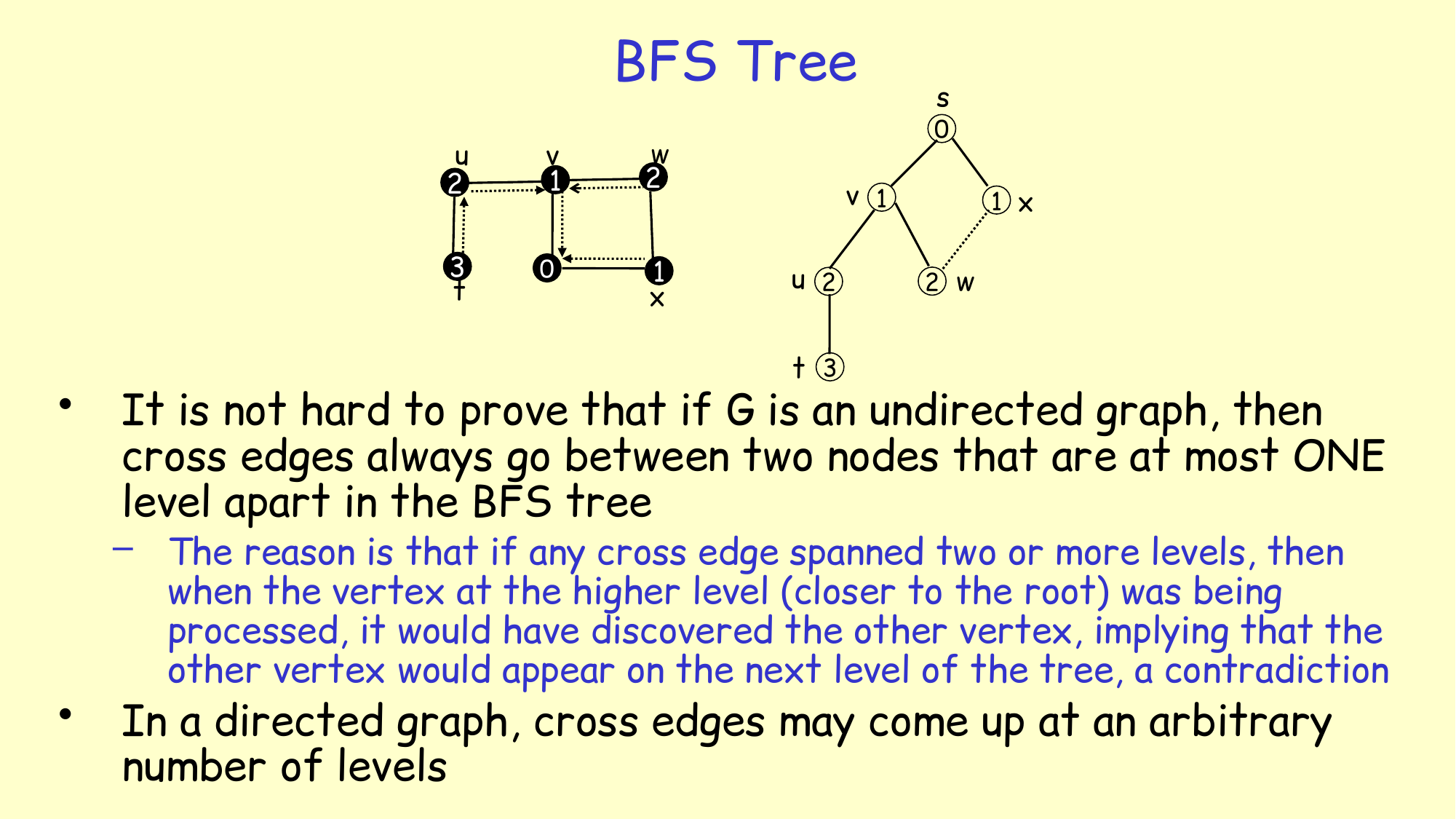

# BFS Tree
s
0
w
u
v

2
1
2
v

x

1
1

3
0
u
1

w
2
2
t

x

t
3
It is not hard to prove that if G is an undirected graph, then cross edges always go between two nodes that are at most ONE level apart in the BFS tree
The reason is that if any cross edge spanned two or more levels, then when the vertex at the higher level (closer to the root) was being processed, it would have discovered the other vertex, implying that the other vertex would appear on the next level of the tree, a contradiction
In a directed graph, cross edges may come up at an arbitrary number of levels